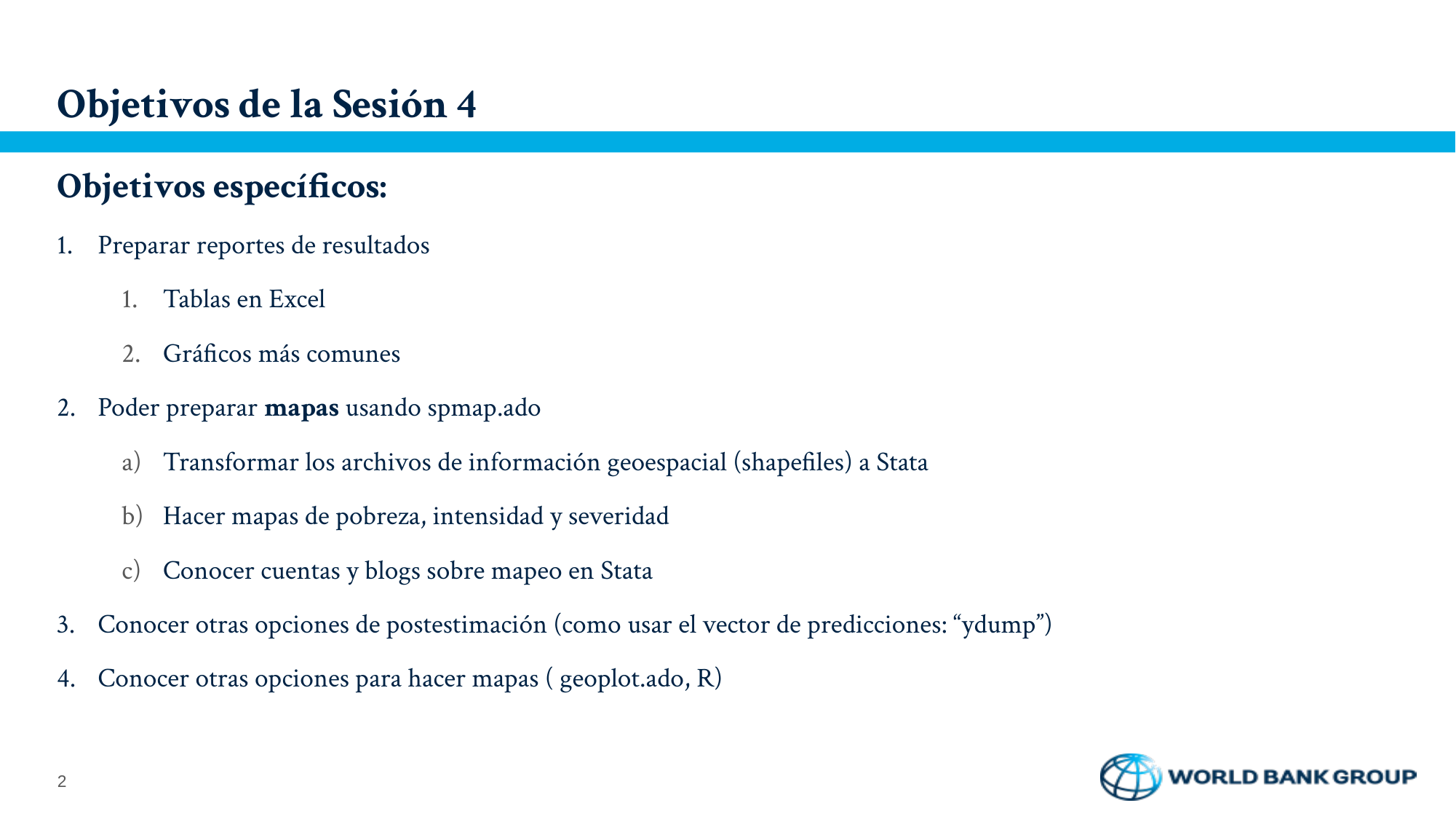

# Objetivos de la Sesión 4
Objetivos específicos:
Preparar reportes de resultados
Tablas en Excel
Gráficos más comunes
Poder preparar mapas usando spmap.ado
Transformar los archivos de información geoespacial (shapefiles) a Stata
Hacer mapas de pobreza, intensidad y severidad
Conocer cuentas y blogs sobre mapeo en Stata
Conocer otras opciones de postestimación (como usar el vector de predicciones: “ydump”)
Conocer otras opciones para hacer mapas ( geoplot.ado, R)

2